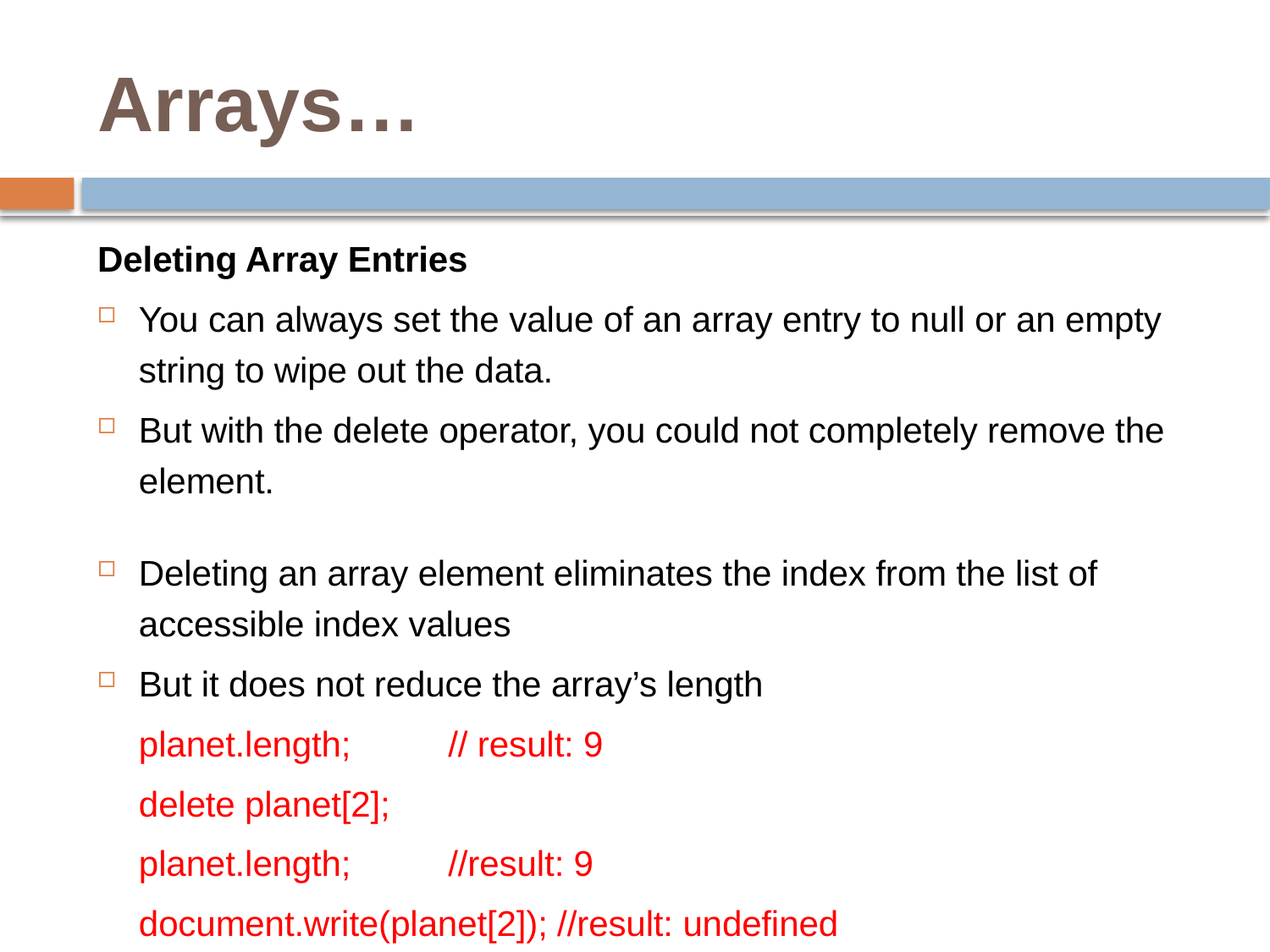

# Arrays…
Deleting Array Entries
You can always set the value of an array entry to null or an empty string to wipe out the data.
But with the delete operator, you could not completely remove the element.

Deleting an array element eliminates the index from the list of accessible index values
But it does not reduce the array’s length
		planet.length;          // result: 9
		delete planet[2];
		planet.length;          //result: 9
		document.write(planet[2]); //result: undefined